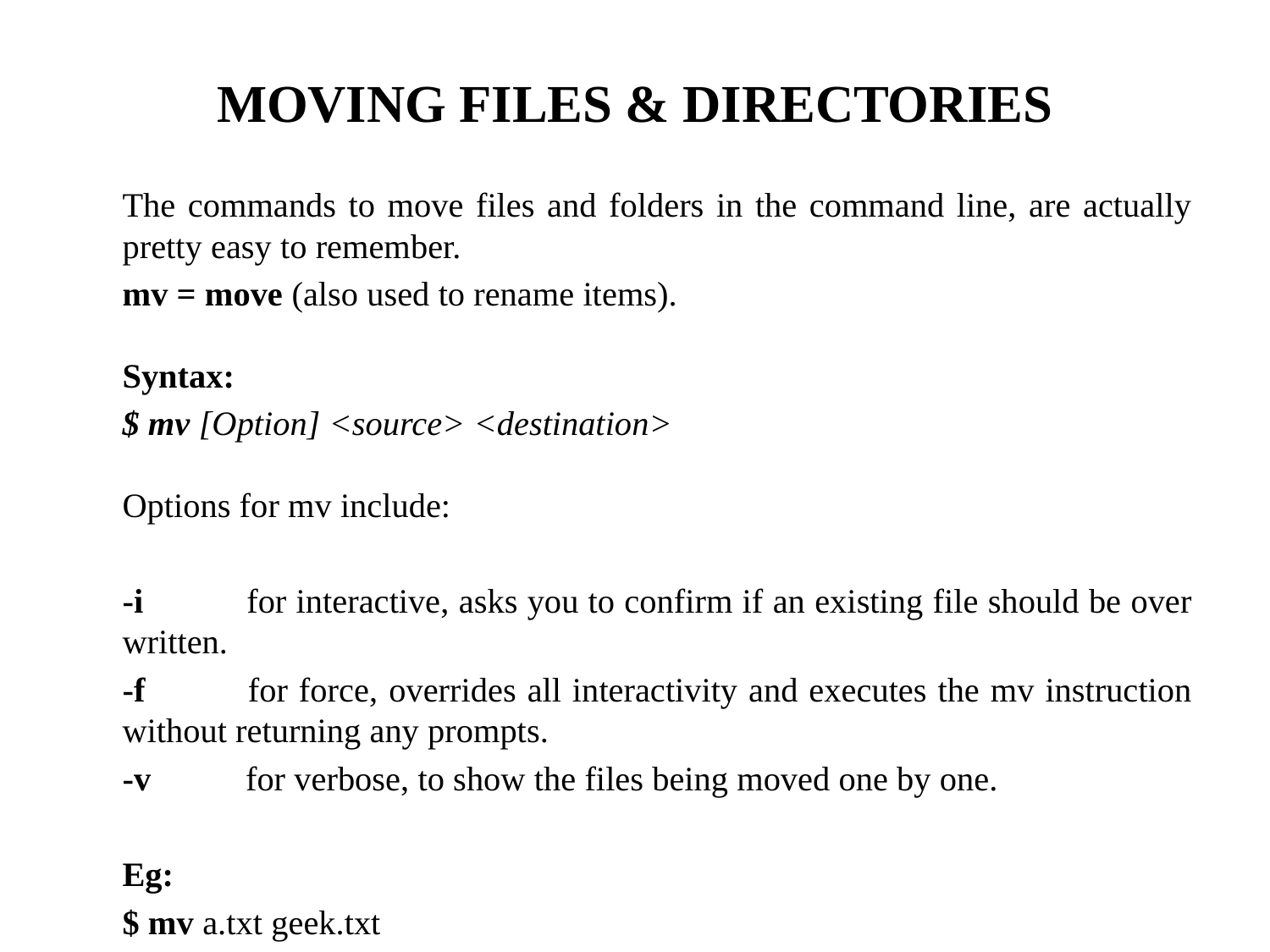

MOVING FILES & DIRECTORIES

		The commands to move files and folders in the command line, are actually pretty easy to remember.
		mv = move (also used to rename items).

	Syntax:
		$ mv [Option] <source> <destination>

	Options for mv include:

	-i 	for interactive, asks you to confirm if an existing file should be over 	written.
	-f 	for force, overrides all interactivity and executes the mv instruction 	without returning any prompts.
	-v 	for verbose, to show the files being moved one by one.

	Eg:
		$ mv a.txt geek.txt